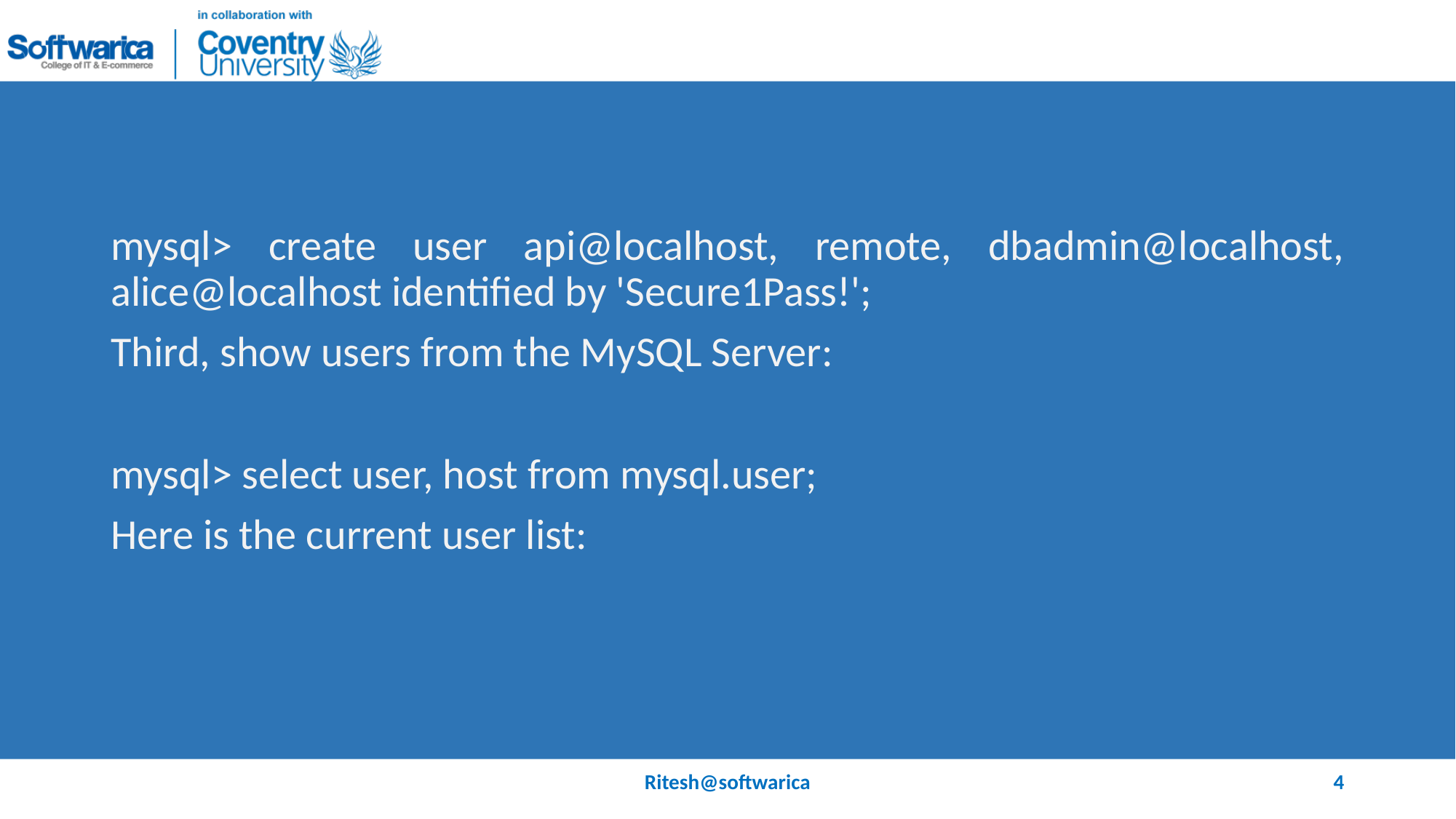

#
mysql> create user api@localhost, remote, dbadmin@localhost, alice@localhost identified by 'Secure1Pass!';
Third, show users from the MySQL Server:

mysql> select user, host from mysql.user;
Here is the current user list:

Ritesh@softwarica
4